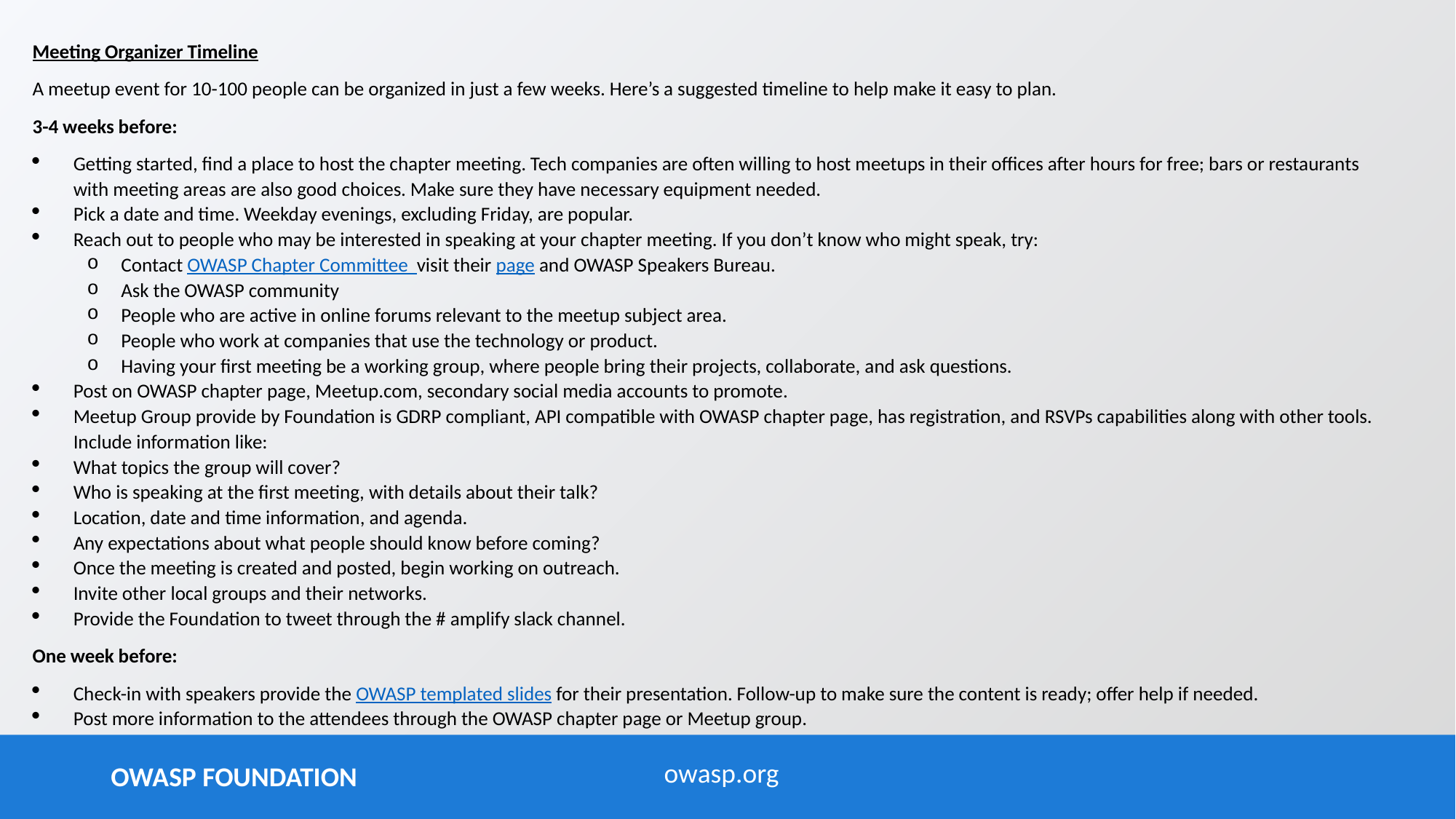

Meeting Organizer Timeline
A meetup event for 10-100 people can be organized in just a few weeks. Here’s a suggested timeline to help make it easy to plan.
3-4 weeks before:
Getting started, find a place to host the chapter meeting. Tech companies are often willing to host meetups in their offices after hours for free; bars or restaurants with meeting areas are also good choices. Make sure they have necessary equipment needed.
Pick a date and time. Weekday evenings, excluding Friday, are popular.
Reach out to people who may be interested in speaking at your chapter meeting. If you don’t know who might speak, try:
Contact OWASP Chapter Committee  visit their page and OWASP Speakers Bureau.
Ask the OWASP community
People who are active in online forums relevant to the meetup subject area.
People who work at companies that use the technology or product.
Having your first meeting be a working group, where people bring their projects, collaborate, and ask questions.
Post on OWASP chapter page, Meetup.com, secondary social media accounts to promote.
Meetup Group provide by Foundation is GDRP compliant, API compatible with OWASP chapter page, has registration, and RSVPs capabilities along with other tools. Include information like:
What topics the group will cover?
Who is speaking at the first meeting, with details about their talk?
Location, date and time information, and agenda.
Any expectations about what people should know before coming?
Once the meeting is created and posted, begin working on outreach.
Invite other local groups and their networks.
Provide the Foundation to tweet through the # amplify slack channel.
One week before:
Check-in with speakers provide the OWASP templated slides for their presentation. Follow-up to make sure the content is ready; offer help if needed.
Post more information to the attendees through the OWASP chapter page or Meetup group.